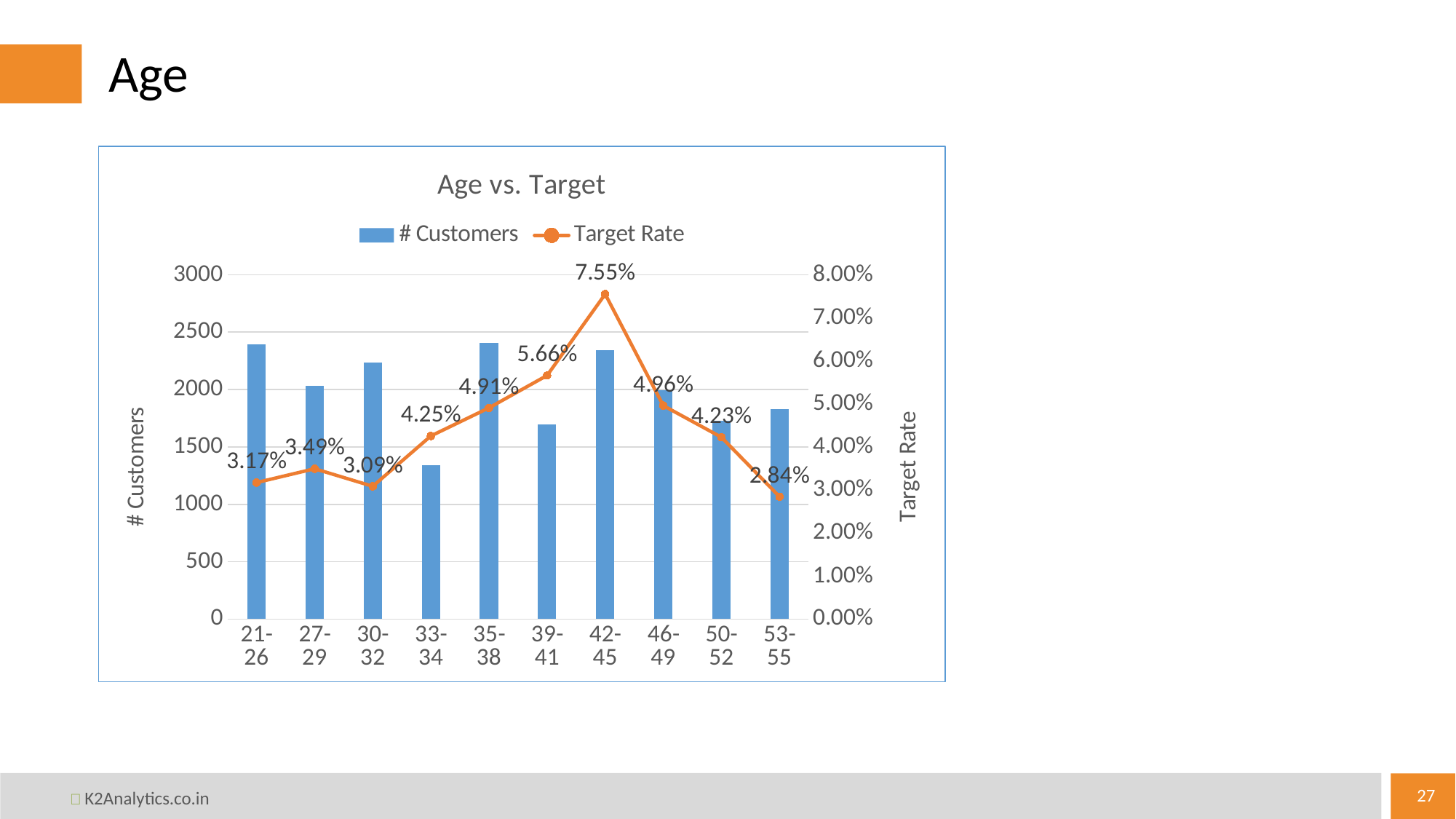

# Age

### Chart: Age vs. Target

| Category | # Customers | Target Rate |
|---|---|---|
| 21-26 | 2396.0 | 0.03172 |
| 27-29 | 2032.0 | 0.03494 |
| 30-32 | 2236.0 | 0.03086 |
| 33-34 | 1340.0 | 0.04254 |
| 35-38 | 2404.0 | 0.04908 |
| 39-41 | 1696.0 | 0.0566 |
| 42-45 | 2344.0 | 0.07551 |
| 46-49 | 1996.0 | 0.0496 |
| 50-52 | 1728.0 | 0.04225 |
| 53-55 | 1828.0 | 0.02845 |
27